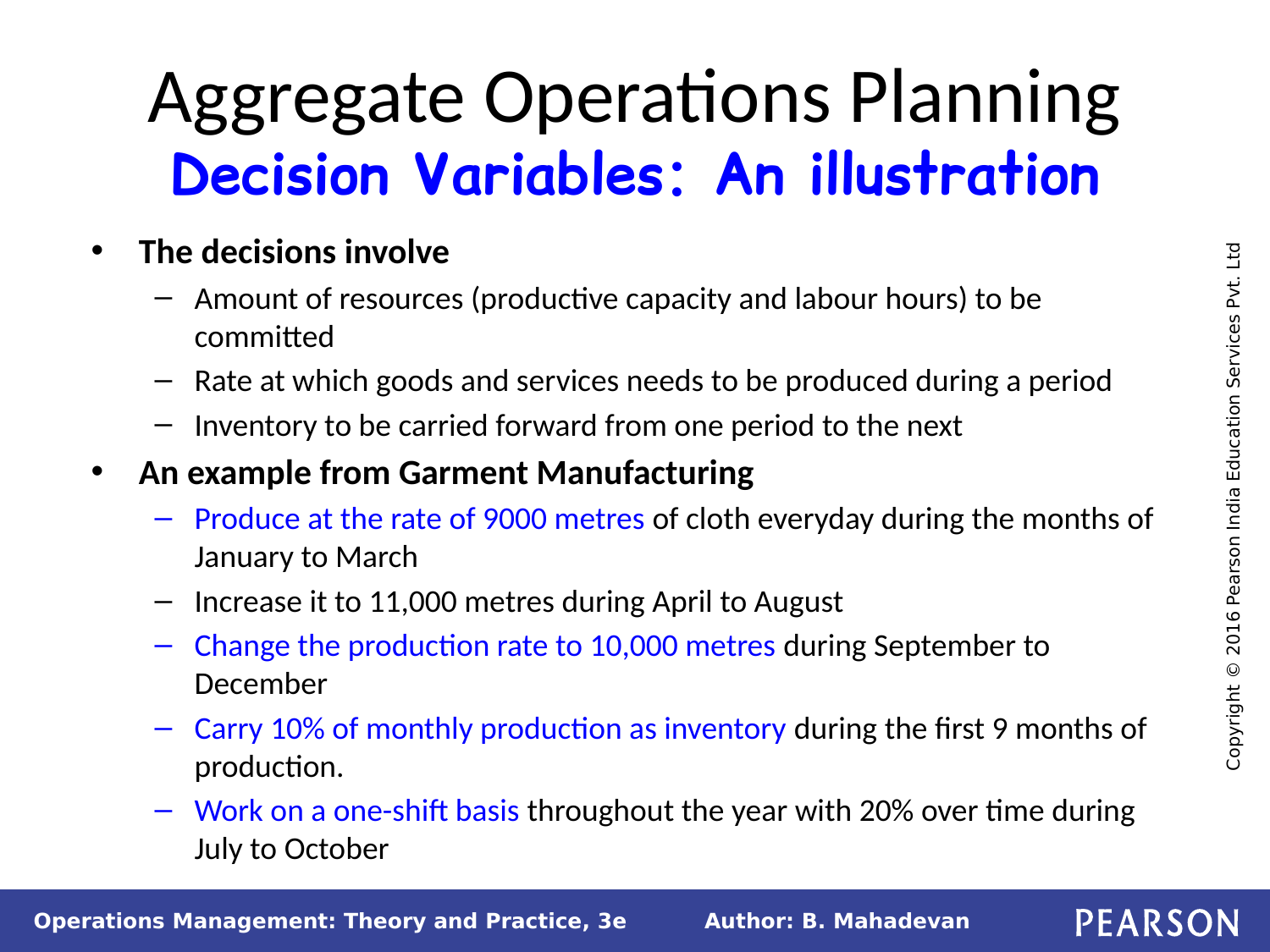

# Aggregate Operations Planning Decision Variables: An illustration
The decisions involve
Amount of resources (productive capacity and labour hours) to be committed
Rate at which goods and services needs to be produced during a period
Inventory to be carried forward from one period to the next
An example from Garment Manufacturing
Produce at the rate of 9000 metres of cloth everyday during the months of January to March
Increase it to 11,000 metres during April to August
Change the production rate to 10,000 metres during September to December
Carry 10% of monthly production as inventory during the first 9 months of production.
Work on a one-shift basis throughout the year with 20% over time during July to October